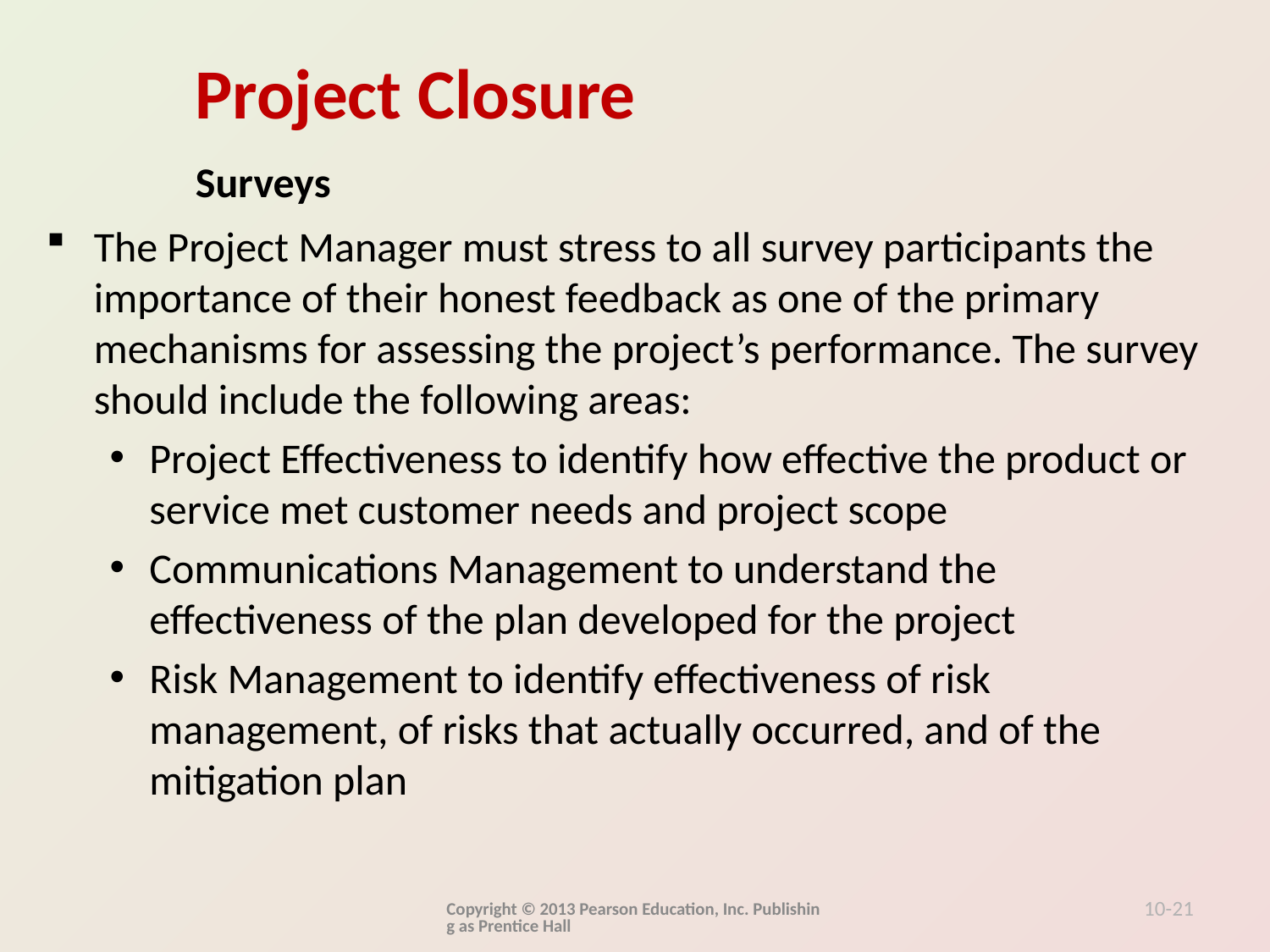

Surveys
The Project Manager must stress to all survey participants the importance of their honest feedback as one of the primary mechanisms for assessing the project’s performance. The survey should include the following areas:
Project Effectiveness to identify how effective the product or service met customer needs and project scope
Communications Management to understand the effectiveness of the plan developed for the project
Risk Management to identify effectiveness of risk management, of risks that actually occurred, and of the mitigation plan
Copyright © 2013 Pearson Education, Inc. Publishing as Prentice Hall
10-21